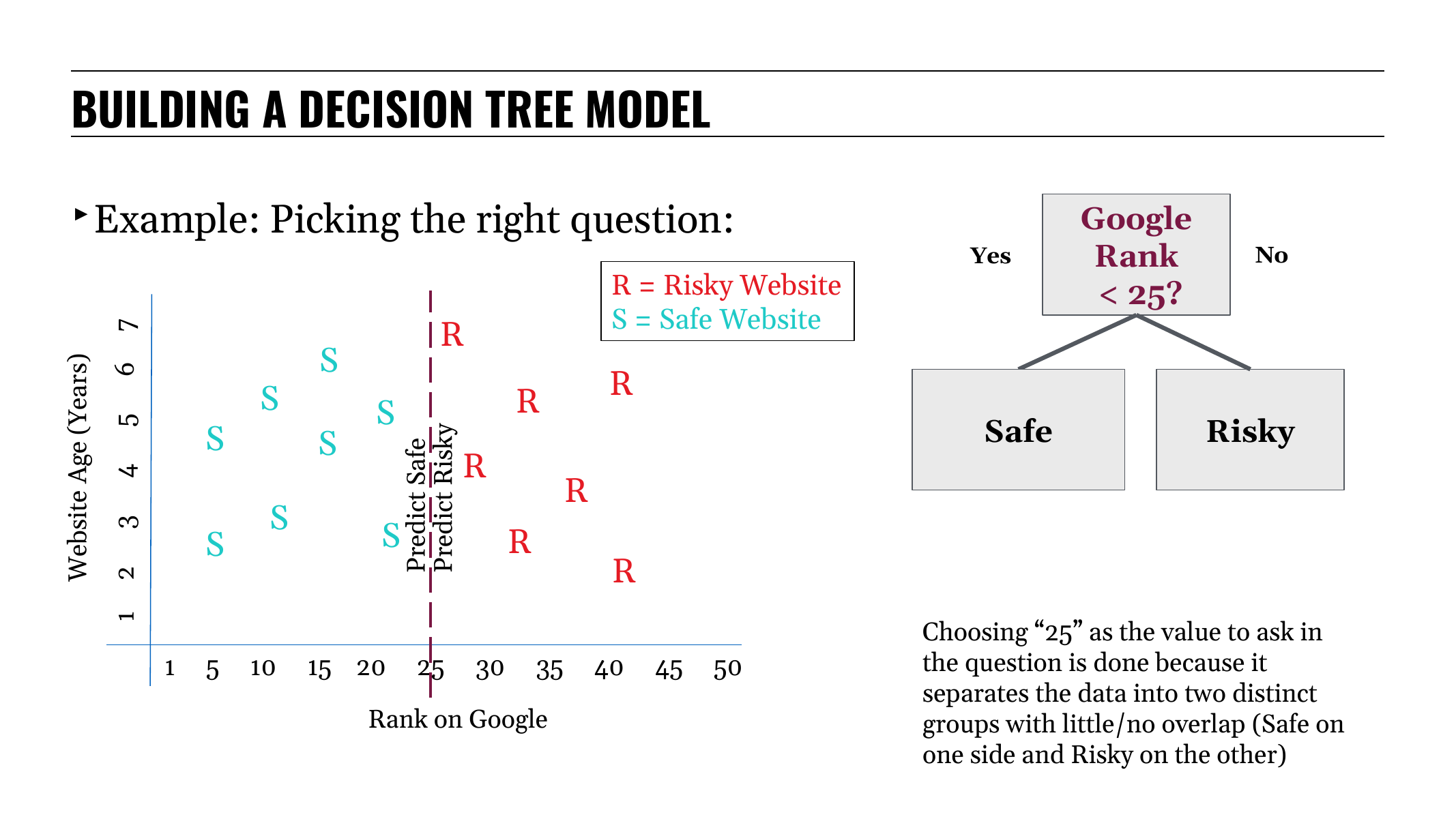

BUILDING A DECISION TREE MODEL

Example: Picking the right question:

Google Rank
 < 25?
Safe
Risky
No
Yes
R = Risky Website
S = Safe Website
R
S
R
S
R
S
S
S
Predict Safe
Predict Risky
R
1     2      3      4      5      6     7
Website Age (Years)
R
S
S
R
S
R
Choosing “25” as the value to ask in the question is done because it separates the data into two distinct groups with little/no overlap (Safe on one side and Risky on the other)
1     5     10     15    20     25     30     35     40     45     50
Rank on Google